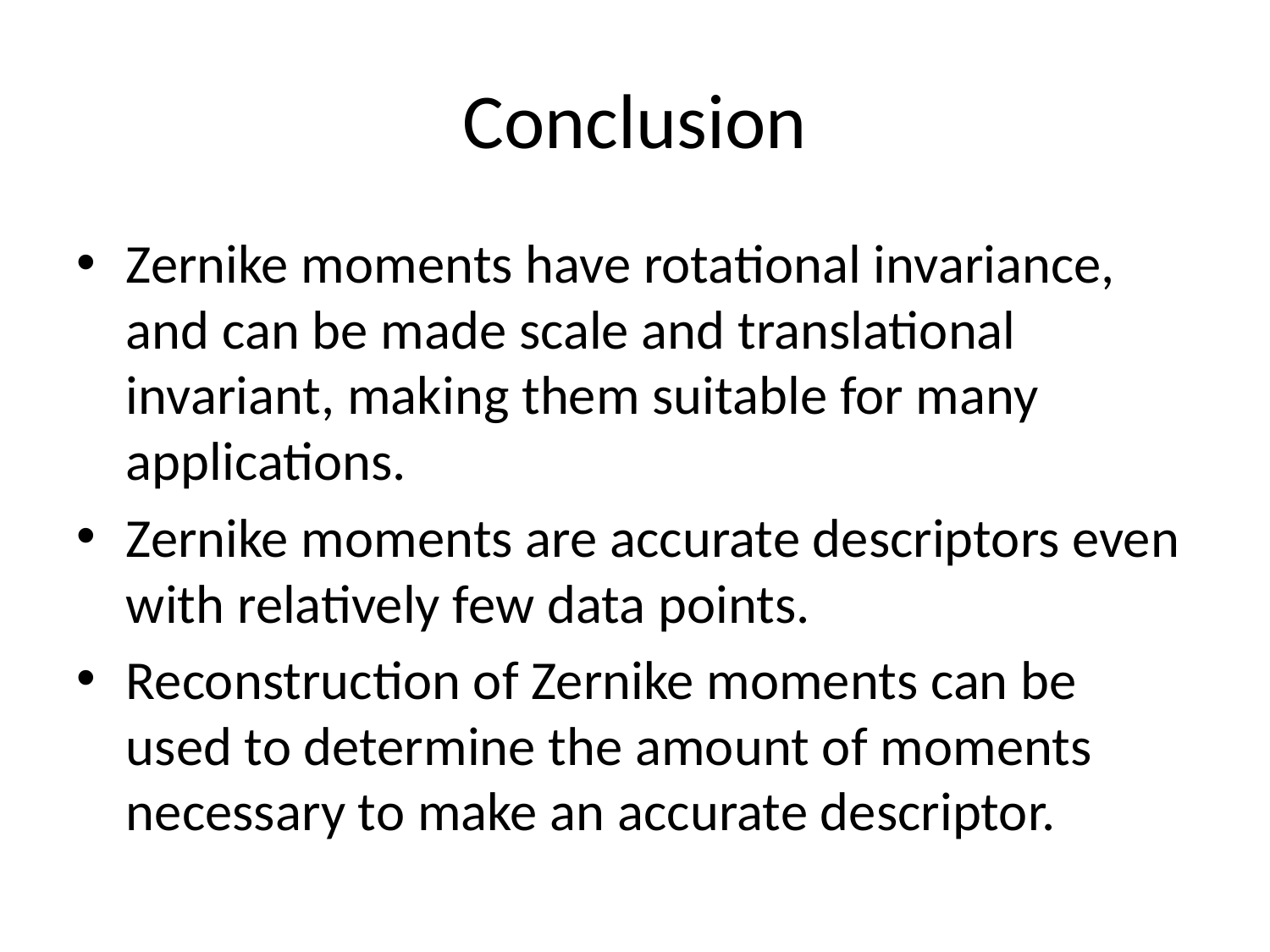

# Conclusion
Zernike moments have rotational invariance, and can be made scale and translational invariant, making them suitable for many applications.
Zernike moments are accurate descriptors even with relatively few data points.
Reconstruction of Zernike moments can be used to determine the amount of moments necessary to make an accurate descriptor.